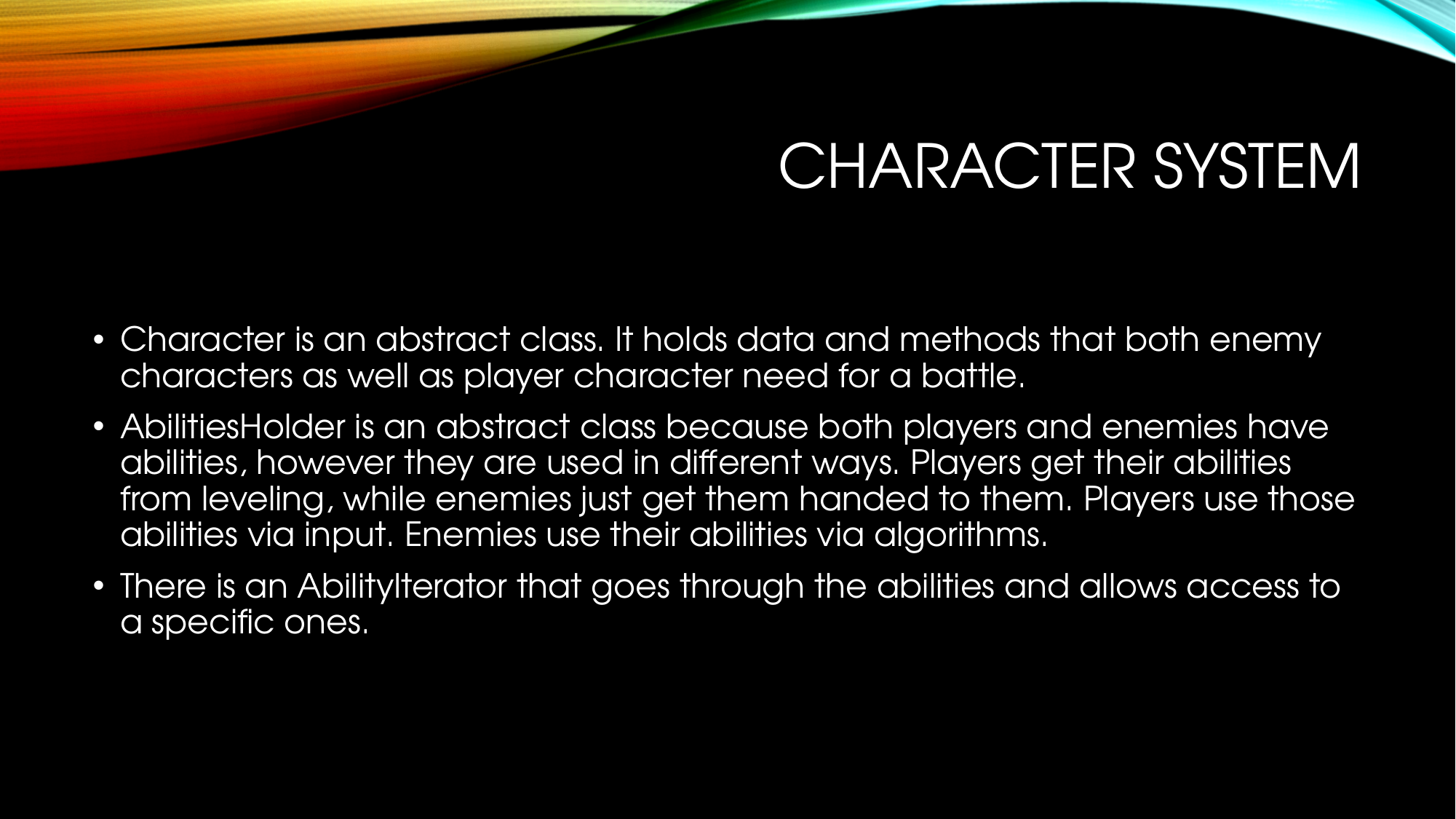

# Character System

Character is an abstract class. It holds data and methods that both enemy characters as well as player character need for a battle.
AbilitiesHolder is an abstract class because both players and enemies have abilities, however they are used in different ways. Players get their abilities from leveling, while enemies just get them handed to them. Players use those abilities via input. Enemies use their abilities via algorithms.
There is an AbilityIterator that goes through the abilities and allows access to a specific ones.